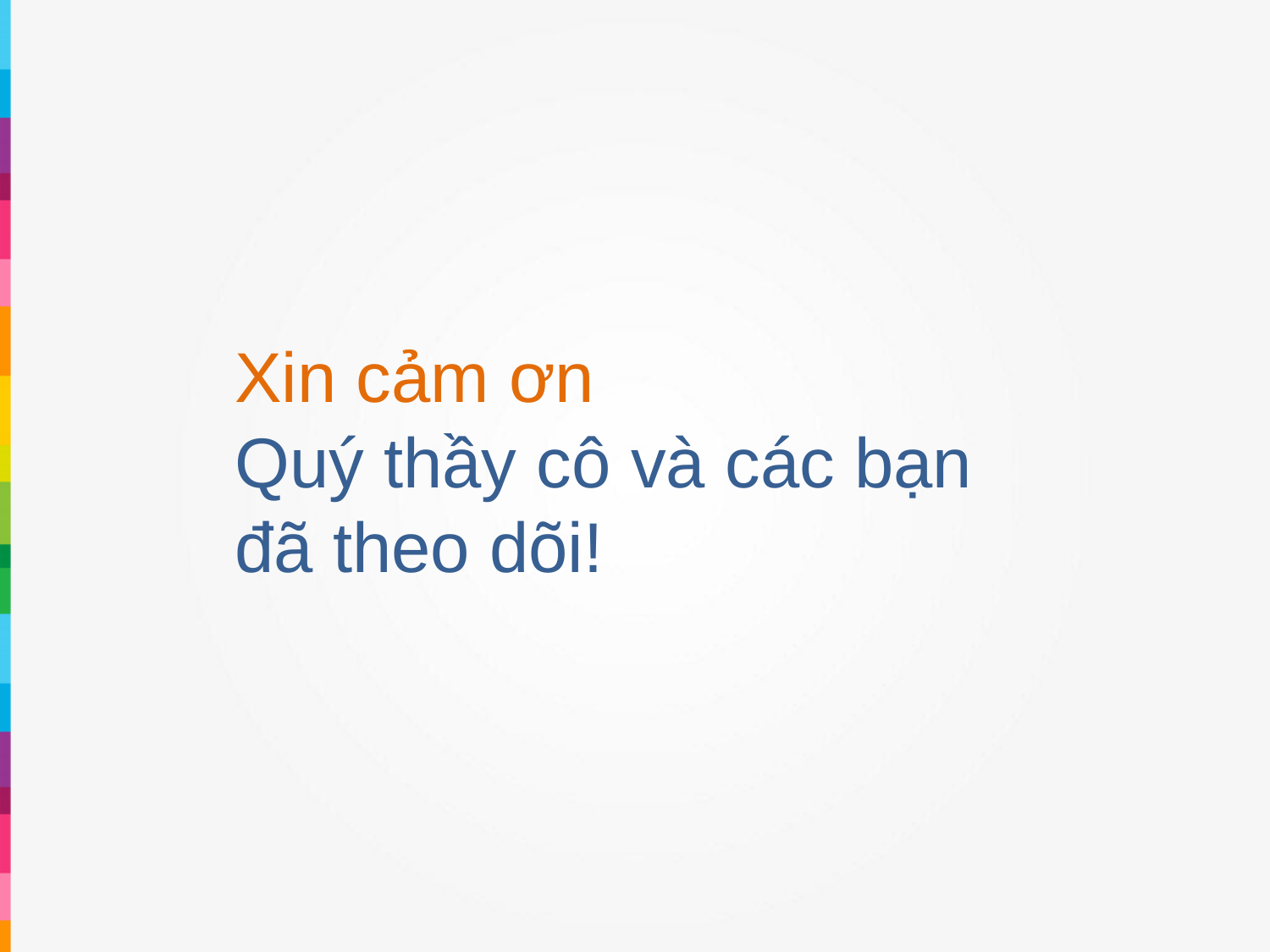

# Xin cảm ơn
Quý thầy cô và các bạn đã theo dõi!